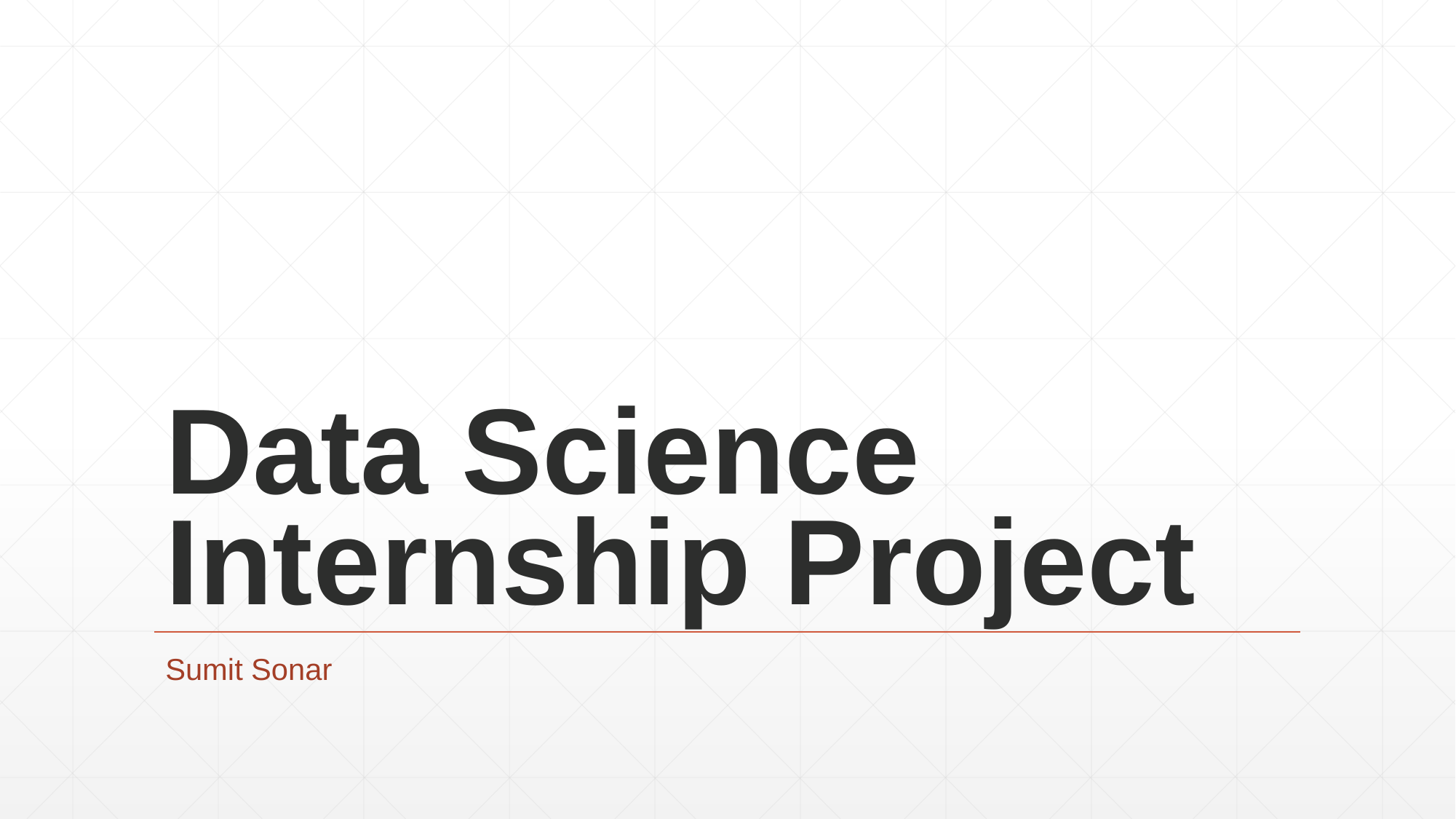

# Data Science Internship Project
Sumit Sonar